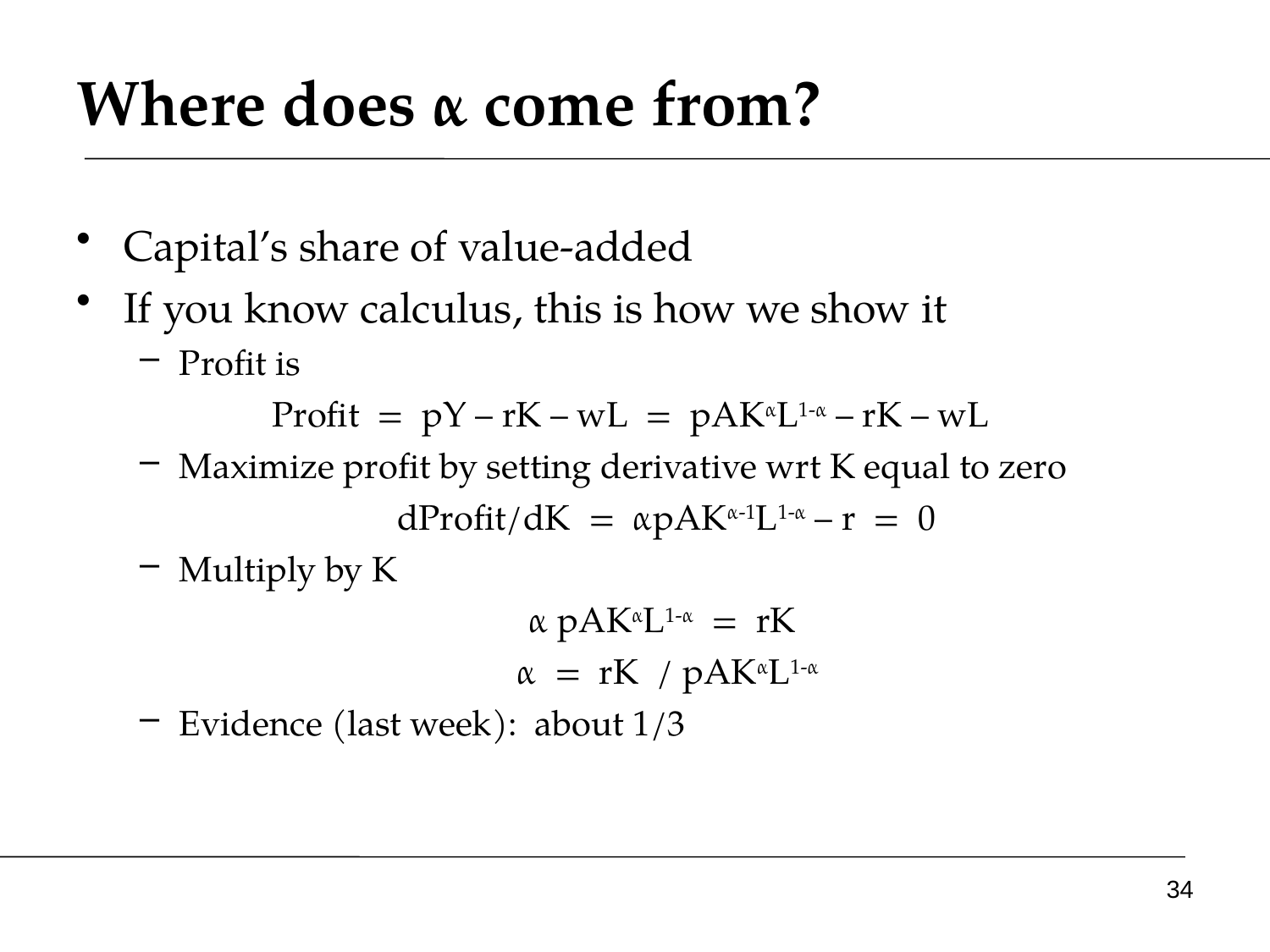

# Where does α come from?
Capital’s share of value-added
If you know calculus, this is how we show it
Profit is
Profit  =  pY – rK – wL  =  pAKαL1-α – rK – wL
Maximize profit by setting derivative wrt K equal to zero
dProfit/dK  =  αpAKα-1L1-α – r  =  0
Multiply by K
α pAKαL1-α  =  rK
  α  =  rK  / pAKαL1-α
Evidence (last week):  about 1/3
34